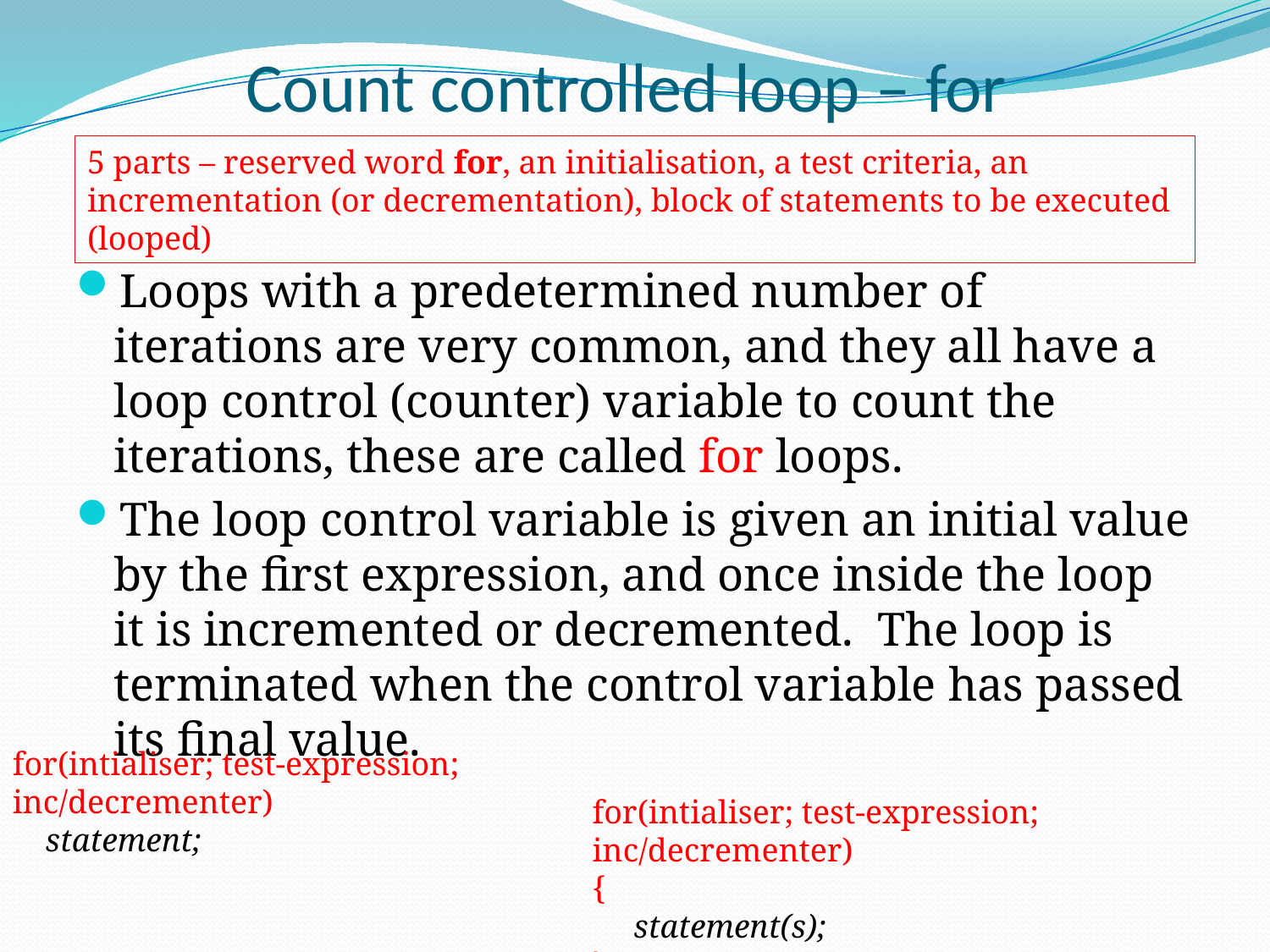

# Count controlled loop – for
5 parts – reserved word for, an initialisation, a test criteria, an incrementation (or decrementation), block of statements to be executed (looped)
Loops with a predetermined number of iterations are very common, and they all have a loop control (counter) variable to count the iterations, these are called for loops.
The loop control variable is given an initial value by the first expression, and once inside the loop it is incremented or decremented.  The loop is terminated when the control variable has passed its final value.
for(intialiser; test-expression; inc/decrementer)
    statement;

for(intialiser; test-expression; inc/decrementer)
{
     statement(s);
}